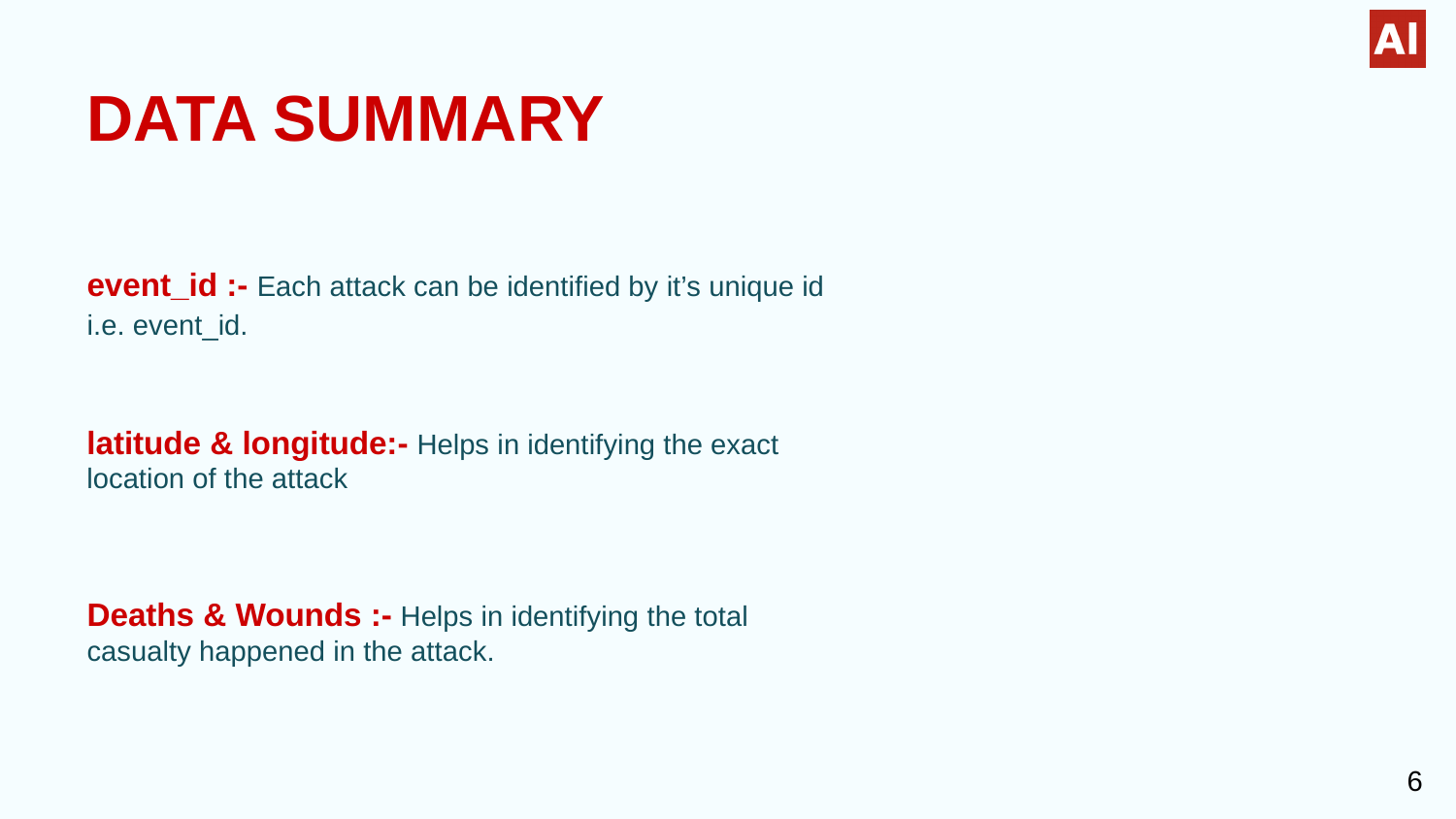

# DATA SUMMARY
event_id :- Each attack can be identified by it’s unique id i.e. event_id.
latitude & longitude:- Helps in identifying the exact location of the attack
Deaths & Wounds :- Helps in identifying the total casualty happened in the attack.
5
6